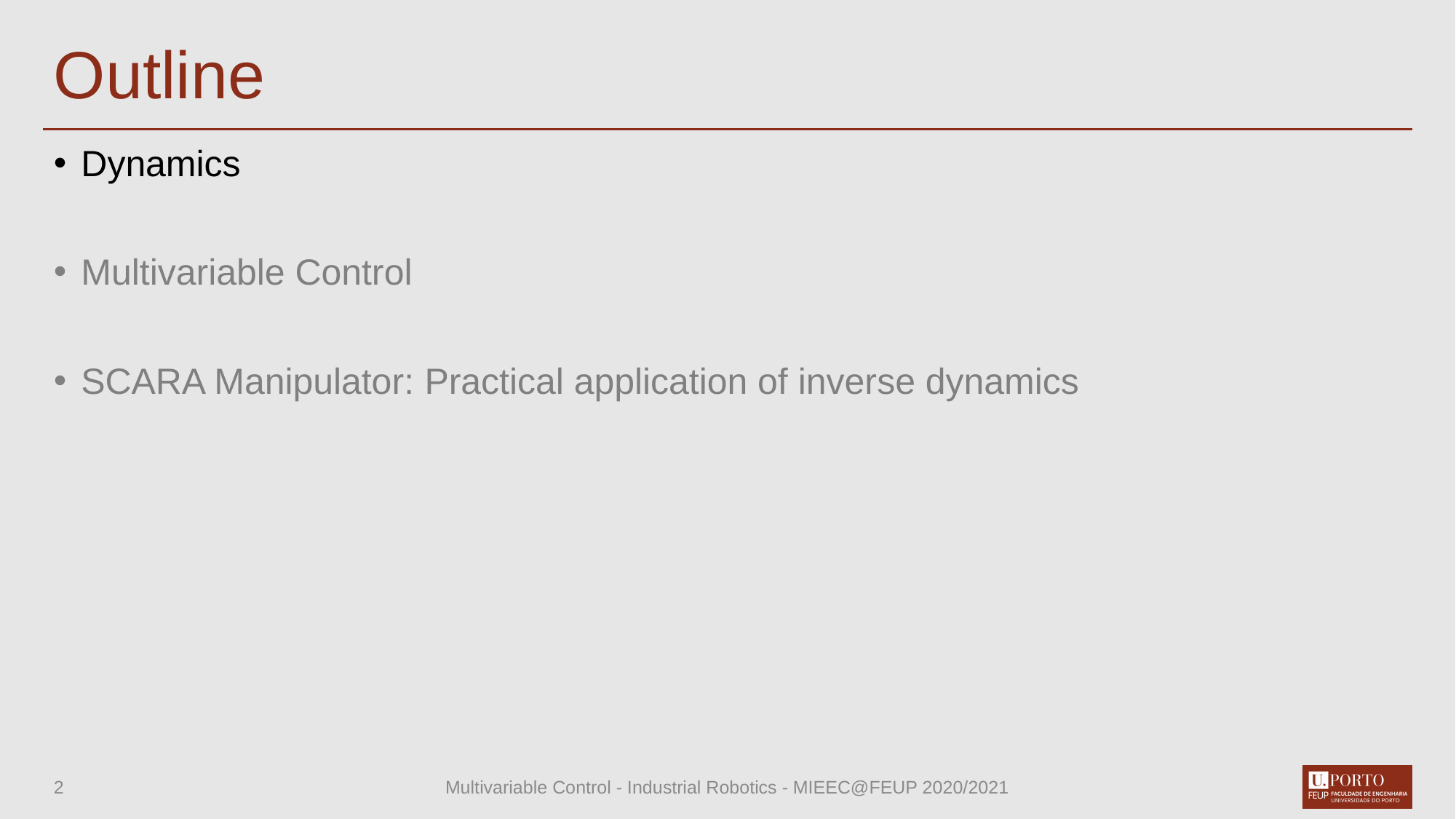

# Outline
Dynamics

Multivariable Control

SCARA Manipulator: Practical application of inverse dynamics

2
Multivariable Control - Industrial Robotics - MIEEC@FEUP 2020/2021